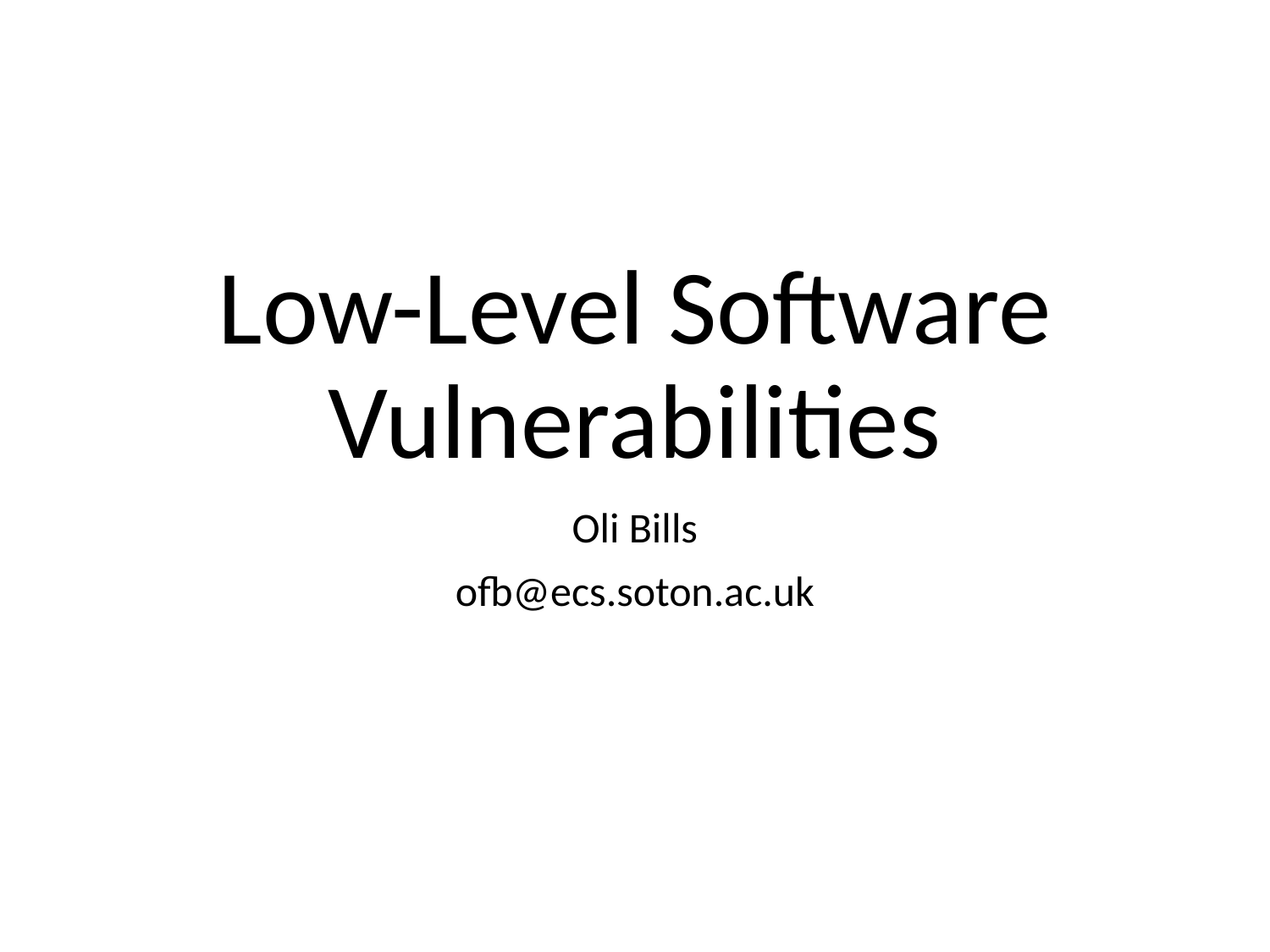

# Low-Level Software Vulnerabilities
Oli Bills
ofb@ecs.soton.ac.uk